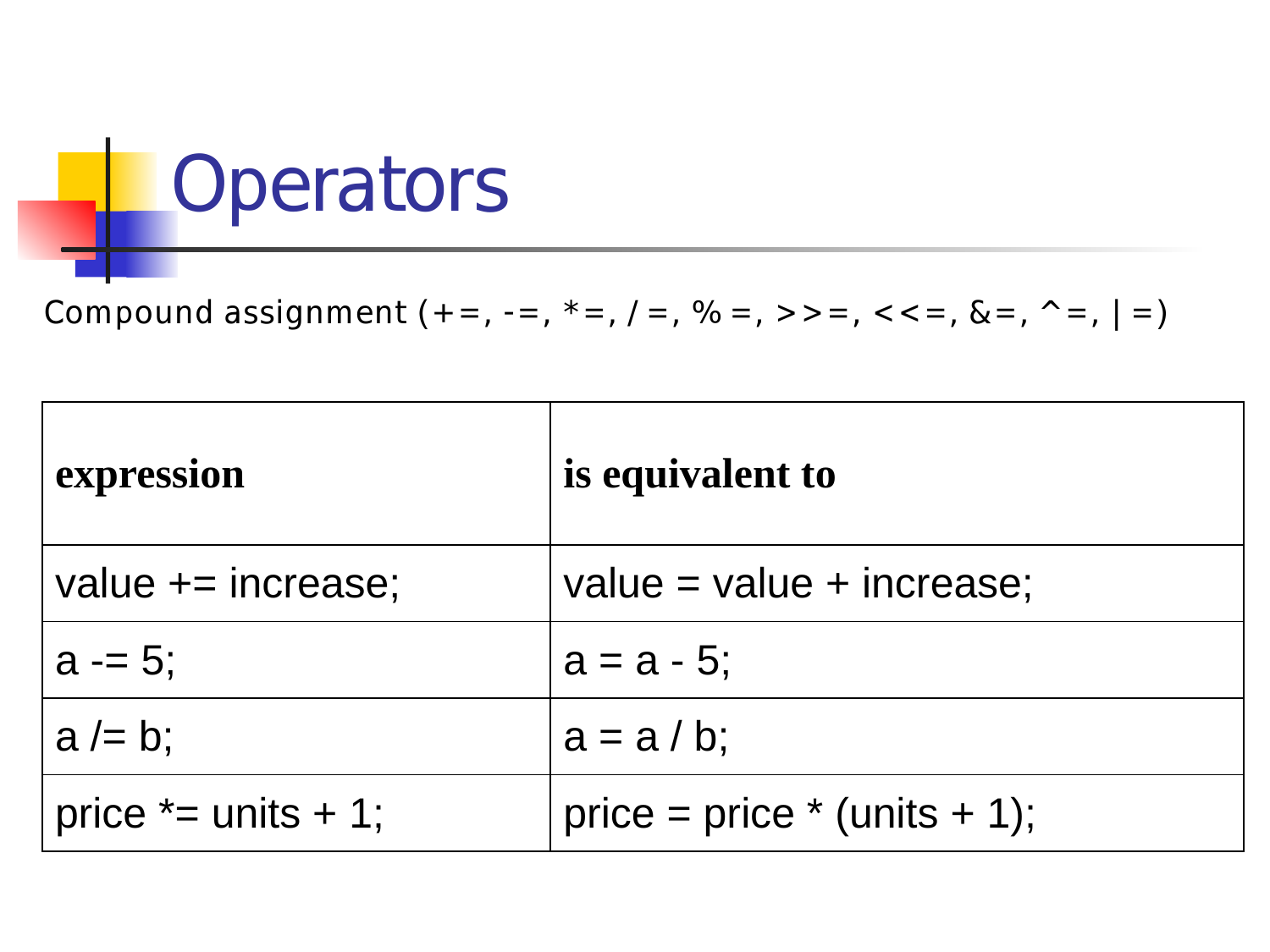

# Operators
Compound assignment (+=, -=, *=, /=, %=, >>=, <<=, &=, ^=, |=)

| expression | is equivalent to |
| --- | --- |
| value += increase; | value = value + increase; |
| a -= 5; | a = a - 5; |
| a /= b; | a = a / b; |
| price \*= units + 1; | price = price \* (units + 1); |